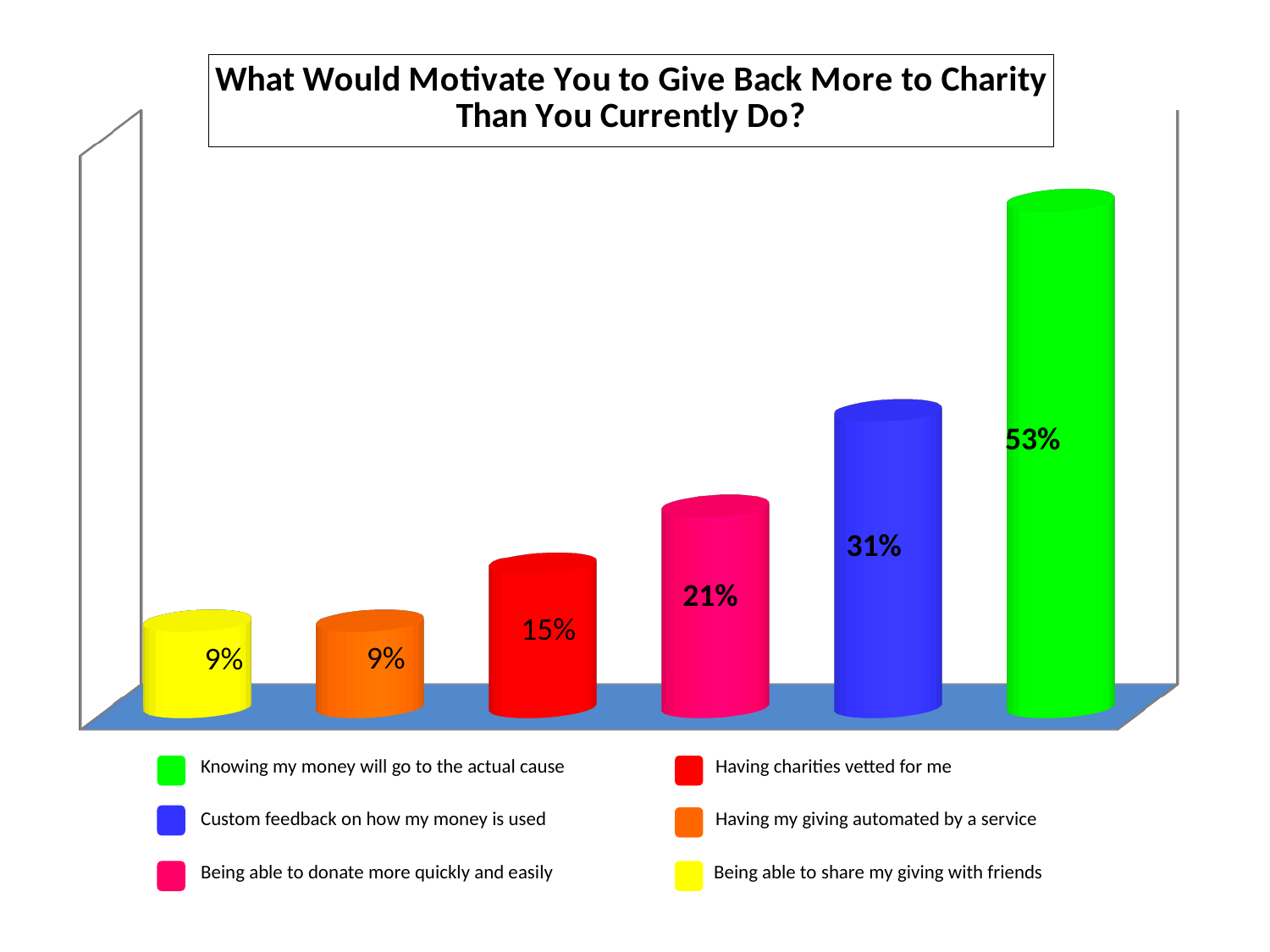

[unsupported chart]

53%
31%
21%
15%
9%
9%
Knowing my money will go to the actual cause
Having charities vetted for me

Custom feedback on how my money is used
Having my giving automated by a service

Being able to donate more quickly and easily
Being able to share my giving with friends